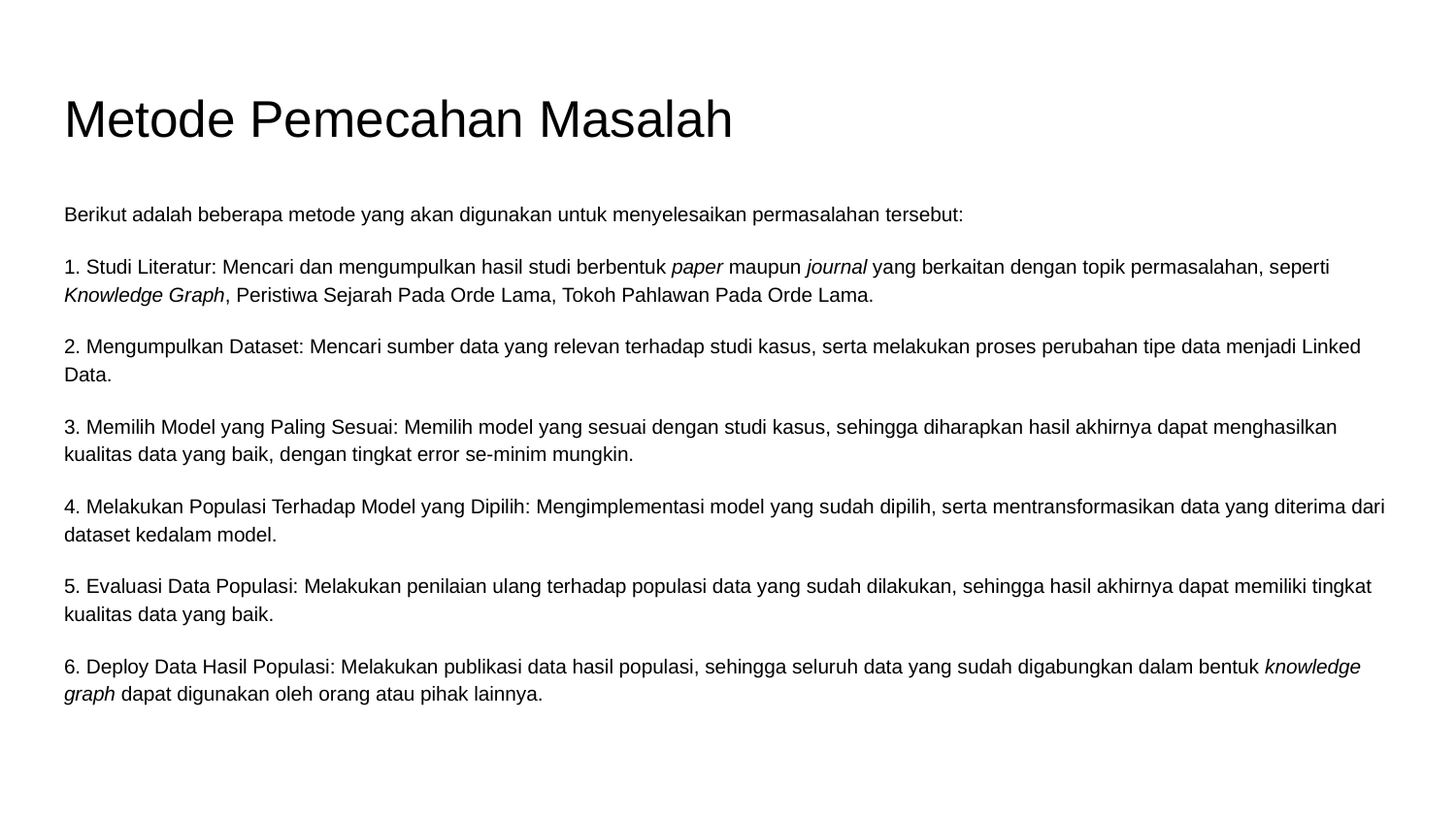

# Metode Pemecahan Masalah
Berikut adalah beberapa metode yang akan digunakan untuk menyelesaikan permasalahan tersebut:
1. Studi Literatur: Mencari dan mengumpulkan hasil studi berbentuk paper maupun journal yang berkaitan dengan topik permasalahan, seperti Knowledge Graph, Peristiwa Sejarah Pada Orde Lama, Tokoh Pahlawan Pada Orde Lama.
2. Mengumpulkan Dataset: Mencari sumber data yang relevan terhadap studi kasus, serta melakukan proses perubahan tipe data menjadi Linked Data.
3. Memilih Model yang Paling Sesuai: Memilih model yang sesuai dengan studi kasus, sehingga diharapkan hasil akhirnya dapat menghasilkan kualitas data yang baik, dengan tingkat error se-minim mungkin.
4. Melakukan Populasi Terhadap Model yang Dipilih: Mengimplementasi model yang sudah dipilih, serta mentransformasikan data yang diterima dari dataset kedalam model.
5. Evaluasi Data Populasi: Melakukan penilaian ulang terhadap populasi data yang sudah dilakukan, sehingga hasil akhirnya dapat memiliki tingkat kualitas data yang baik.
6. Deploy Data Hasil Populasi: Melakukan publikasi data hasil populasi, sehingga seluruh data yang sudah digabungkan dalam bentuk knowledge graph dapat digunakan oleh orang atau pihak lainnya.